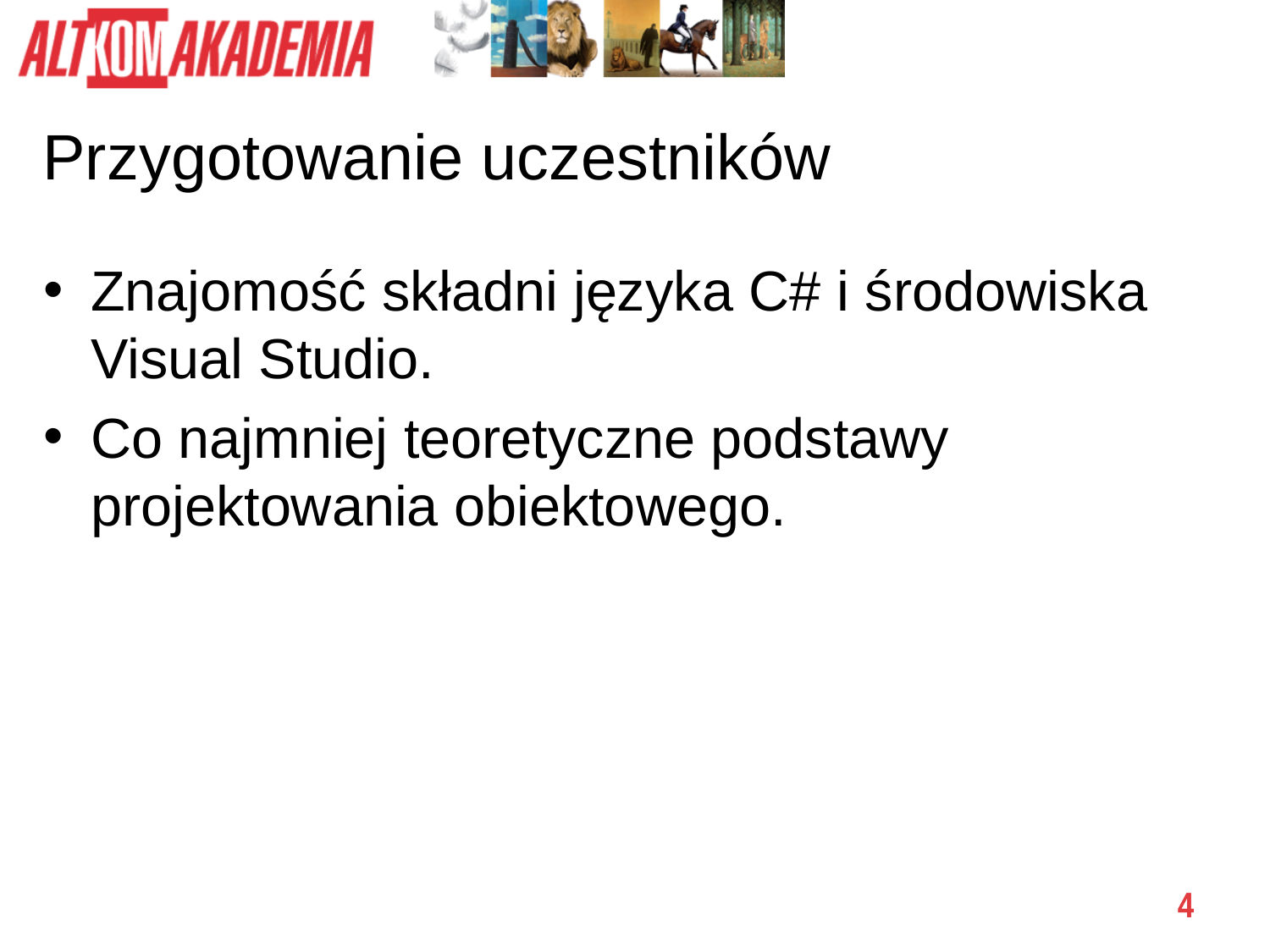

Przygotowanie uczestników
Znajomość składni języka C# i środowiska Visual Studio.
Co najmniej teoretyczne podstawy projektowania obiektowego.
Wstęp
4